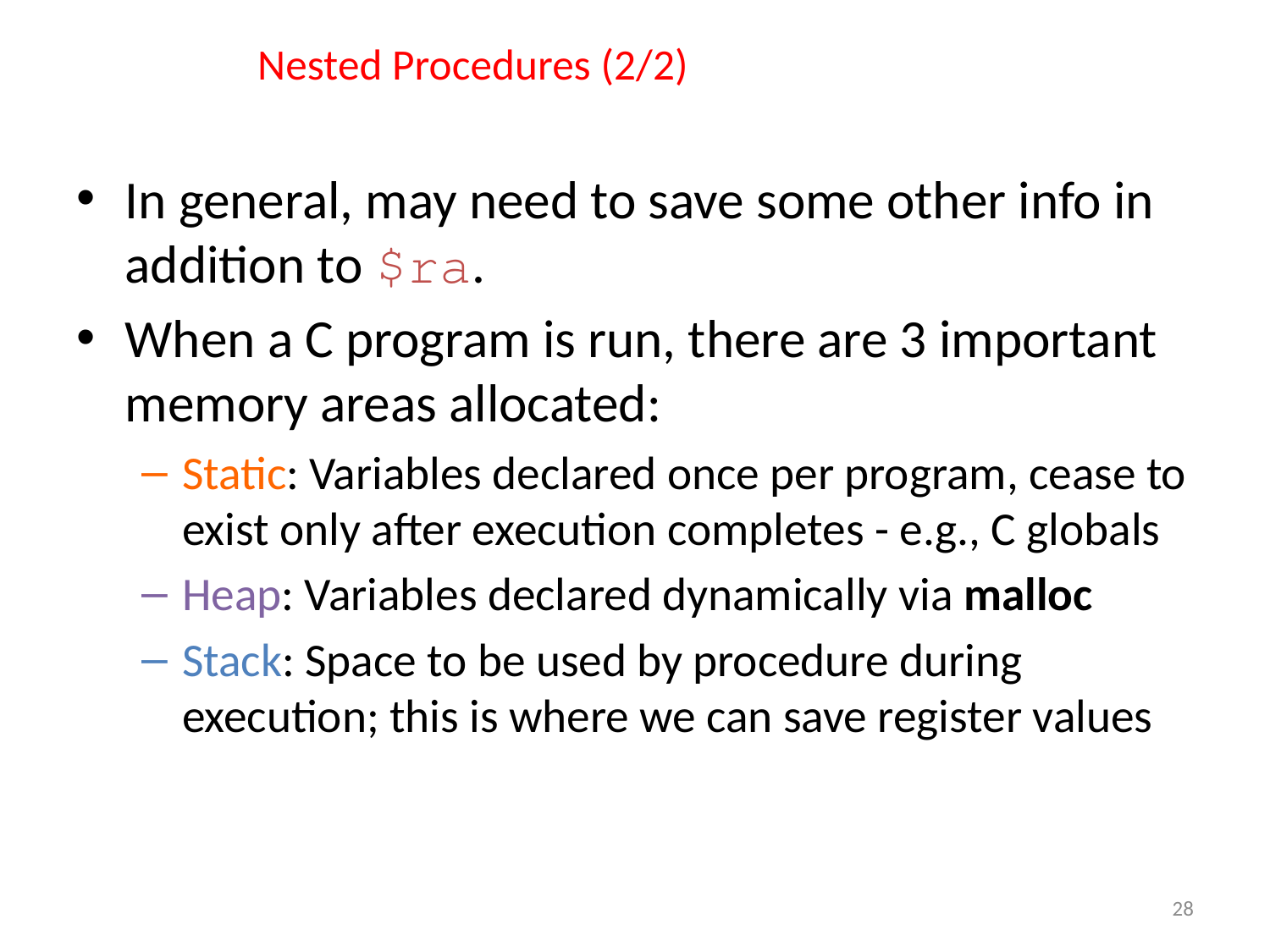

# Nested Procedures (2/2)
In general, may need to save some other info in addition to $ra.
When a C program is run, there are 3 important memory areas allocated:
Static: Variables declared once per program, cease to exist only after execution completes - e.g., C globals
Heap: Variables declared dynamically via malloc
Stack: Space to be used by procedure during execution; this is where we can save register values
28